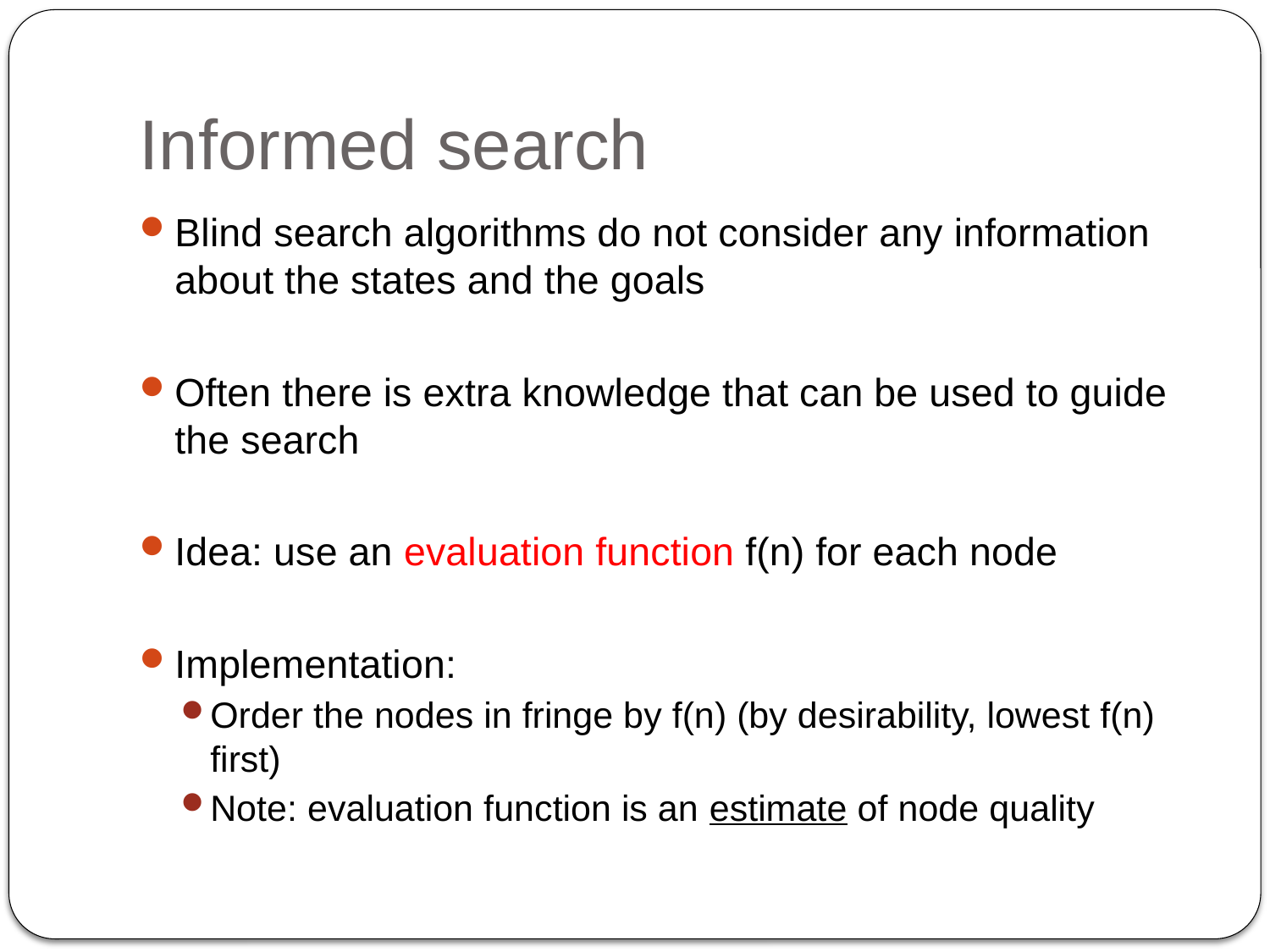

# Informed search
Blind search algorithms do not consider any information about the states and the goals

Often there is extra knowledge that can be used to guide the search

Idea: use an evaluation function f(n) for each node

Implementation:
Order the nodes in fringe by f(n) (by desirability, lowest f(n) first)
Note: evaluation function is an estimate of node quality